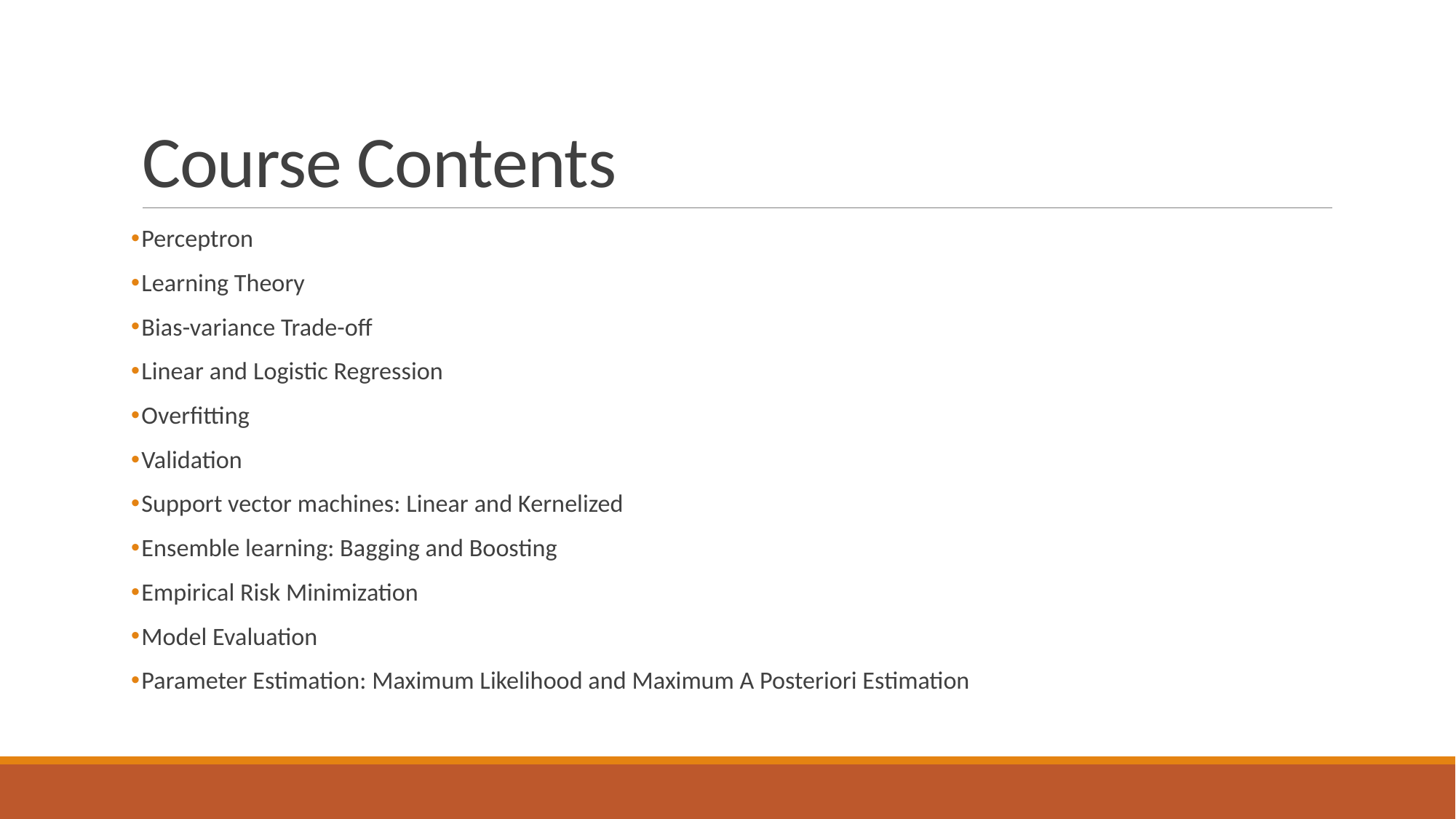

# Course Contents
Perceptron
Learning Theory
Bias-variance Trade-off
Linear and Logistic Regression
Overfitting
Validation
Support vector machines: Linear and Kernelized
Ensemble learning: Bagging and Boosting
Empirical Risk Minimization
Model Evaluation
Parameter Estimation: Maximum Likelihood and Maximum A Posteriori Estimation